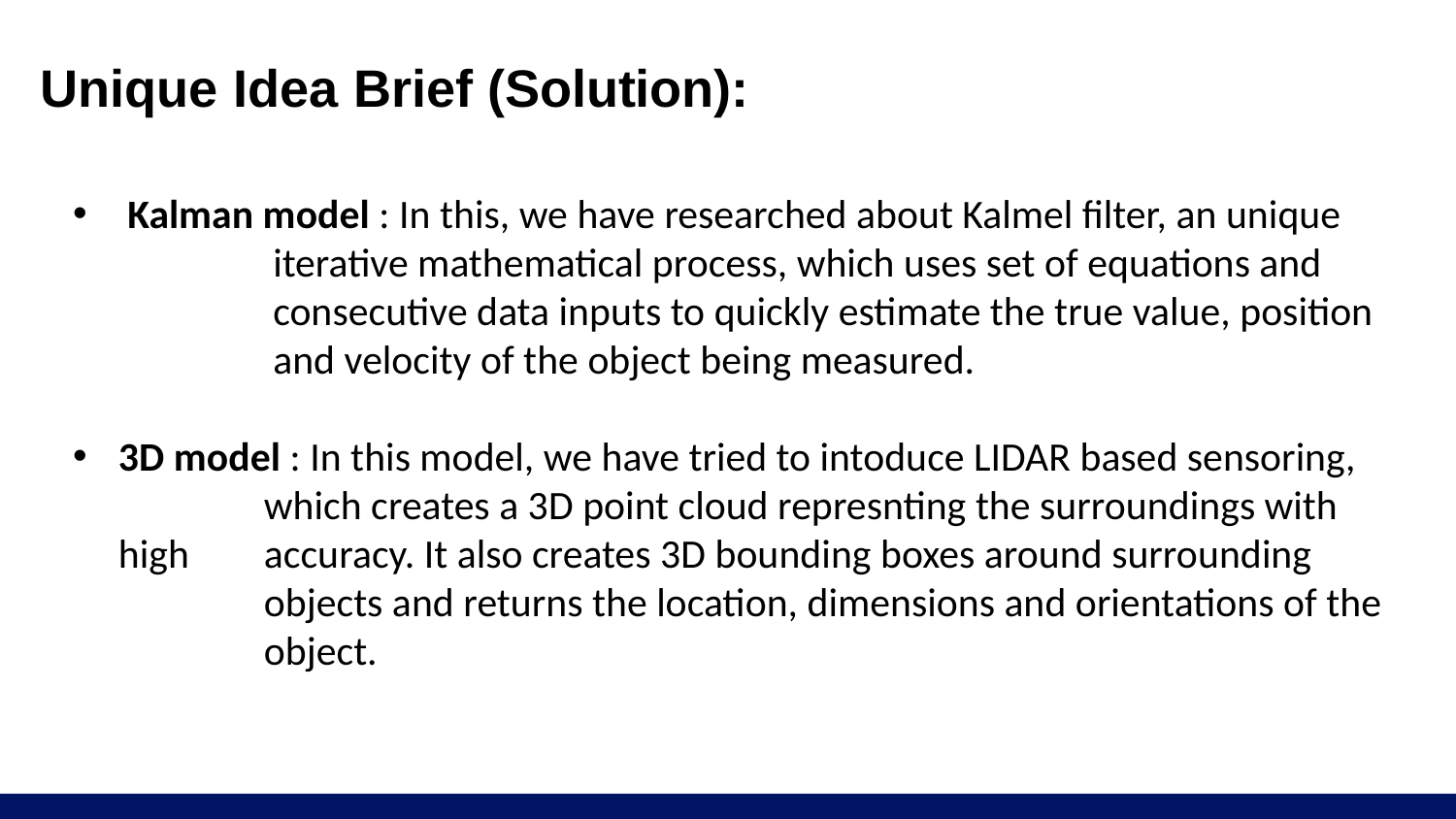

# Unique Idea Brief (Solution):
Kalman model : In this, we have researched about Kalmel filter, an unique 	iterative mathematical process, which uses set of equations and 	consecutive data inputs to quickly estimate the true value, position 	and velocity of the object being measured.

3D model : In this model, we have tried to intoduce LIDAR based sensoring, 	which creates a 3D point cloud represnting the surroundings with high 	accuracy. It also creates 3D bounding boxes around surrounding 	objects and returns the location, dimensions and orientations of the 	object.